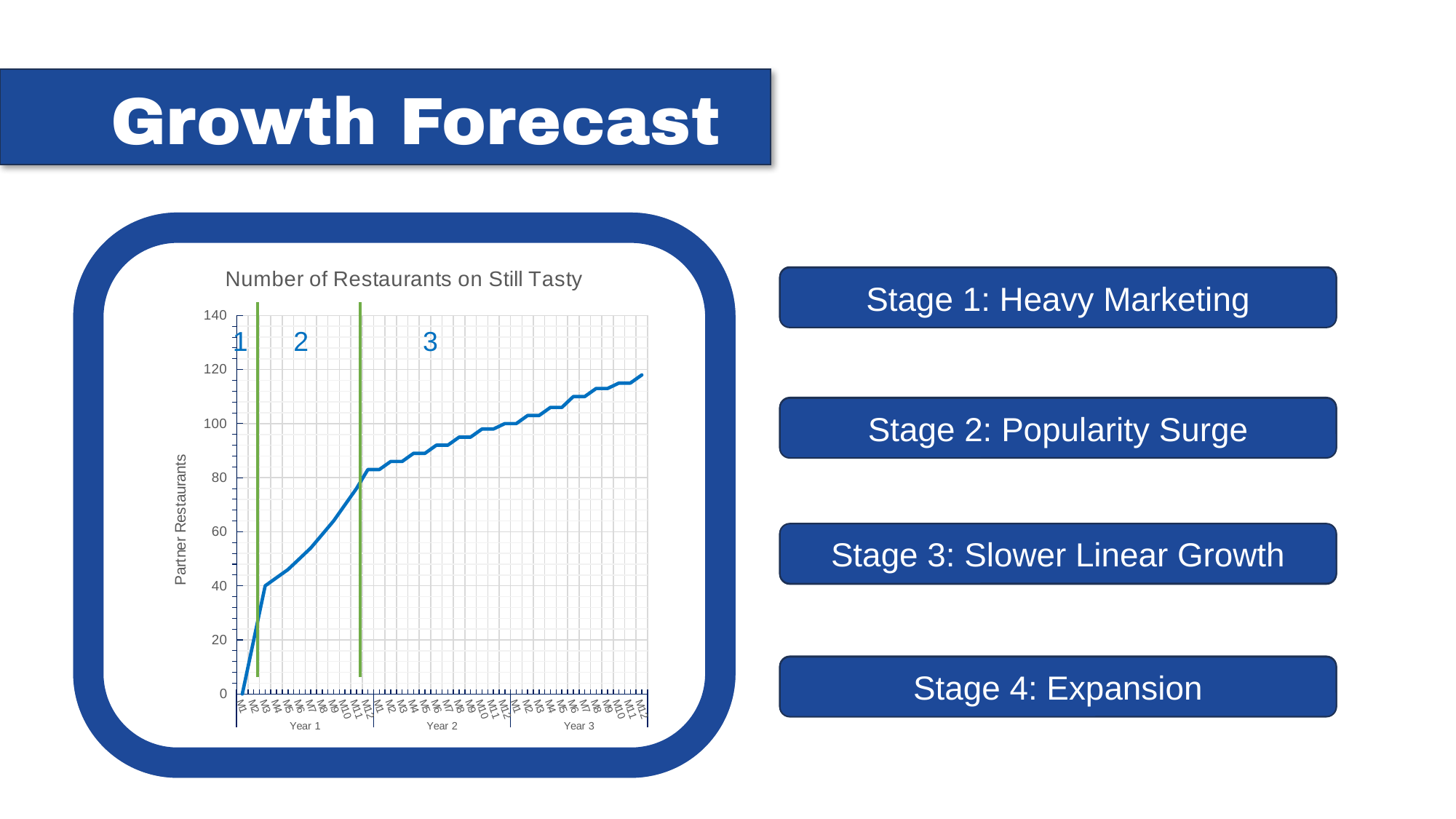

# Growth Forecast

### Chart: Number of Restaurants on Still Tasty

| Category |  |
|---|---|
| M1  | 0.0 |
| M2 | 20.0 |
| M3 | 40.0 |
| M4 | 43.0 |
| M5 | 46.0 |
| M6 | 50.0 |
| M7 | 54.0 |
| M8 | 59.0 |
| M9 | 64.0 |
| M10 | 70.0 |
| M11 | 76.0 |
| M12 | 83.0 |
| M1  | 83.0 |
| M2 | 86.0 |
| M3 | 86.0 |
| M4 | 89.0 |
| M5 | 89.0 |
| M6 | 92.0 |
| M7 | 92.0 |
| M8 | 95.0 |
| M9 | 95.0 |
| M10 | 98.0 |
| M11 | 98.0 |
| M12 | 100.0 |
| M1  | 100.0 |
| M2 | 103.0 |
| M3 | 103.0 |
| M4 | 106.0 |
| M5 | 106.0 |
| M6 | 110.0 |
| M7 | 110.0 |
| M8 | 113.0 |
| M9 | 113.0 |
| M10 | 115.0 |
| M11 | 115.0 |
| M12 | 118.0 |

### Chart: Number of Restaurants on Still Tasty

| Category |  |
|---|---|
| M1  | 0.0 |
| M2 | 20.0 |
| M3 | 40.0 |
| M4 | 43.0 |
| M5 | 46.0 |
| M6 | 50.0 |
| M7 | 54.0 |
| M8 | 59.0 |
| M9 | 64.0 |
| M10 | 70.0 |
| M11 | 76.0 |
| M12 | 83.0 |
| M1  | 83.0 |
| M2 | 86.0 |
| M3 | 86.0 |
| M4 | 89.0 |
| M5 | 89.0 |
| M6 | 92.0 |
| M7 | 92.0 |
| M8 | 95.0 |
| M9 | 95.0 |
| M10 | 98.0 |
| M11 | 98.0 |
| M12 | 100.0 |
| M1  | 100.0 |
| M2 | 103.0 |
| M3 | 103.0 |
| M4 | 106.0 |
| M5 | 106.0 |
| M6 | 110.0 |
| M7 | 110.0 |
| M8 | 113.0 |
| M9 | 113.0 |
| M10 | 115.0 |
| M11 | 115.0 |
| M12 | 118.0 |
Stage 1: Heavy Marketing
Stage 1: Heavy Marketing
1      2               3
Stage 2: Popularity Surge
Stage 2: Popularity Surge
Stage 3: Slower Linear Growth
Stage 3: Slower Linear Growth
Stage 4: Expansion
Stage 4: Expansion